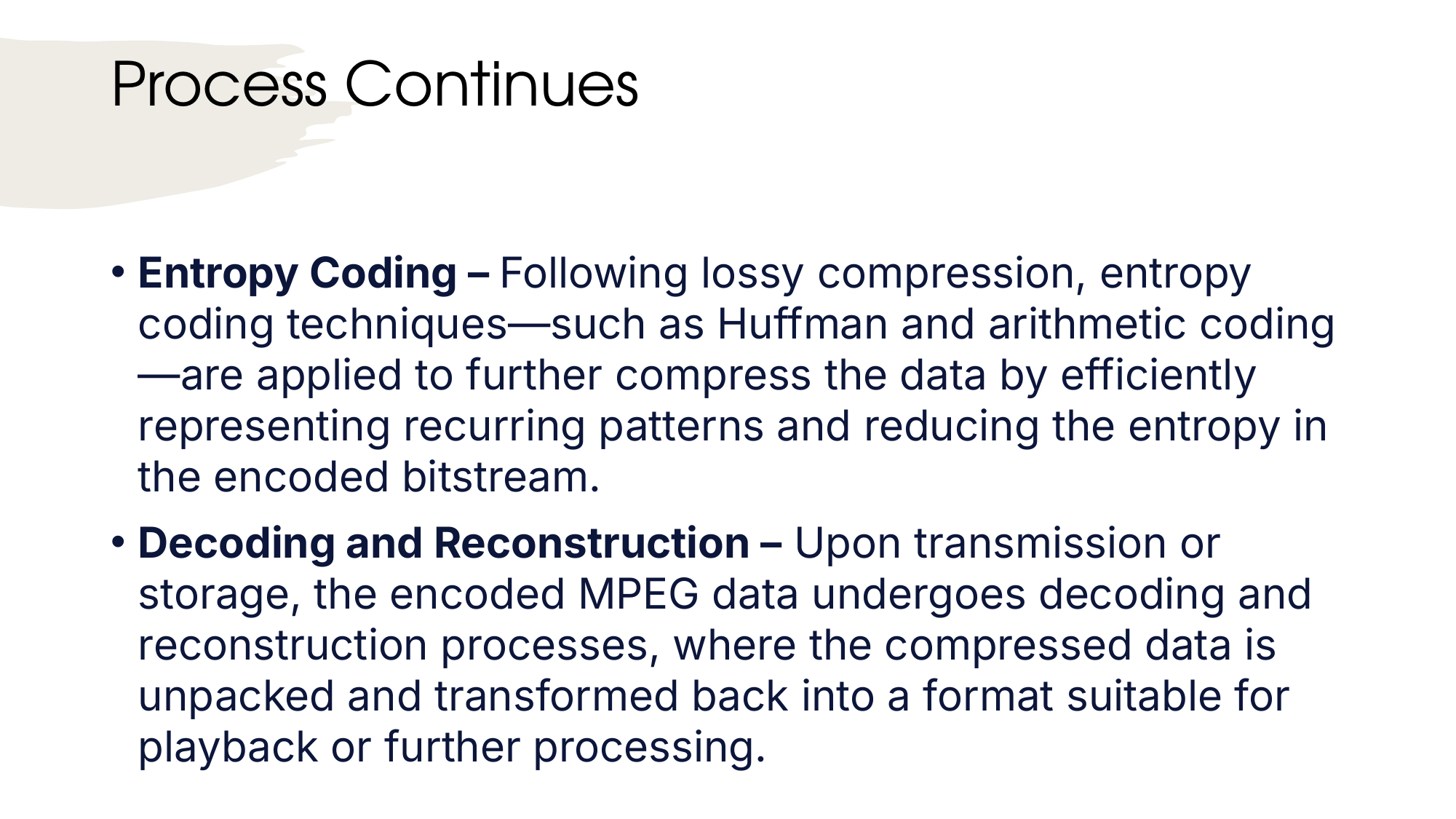

# Process Continues
Entropy Coding – Following lossy compression, entropy coding techniques—such as Huffman and arithmetic coding—are applied to further compress the data by efficiently representing recurring patterns and reducing the entropy in the encoded bitstream.
Decoding and Reconstruction – Upon transmission or storage, the encoded MPEG data undergoes decoding and reconstruction processes, where the compressed data is unpacked and transformed back into a format suitable for playback or further processing.